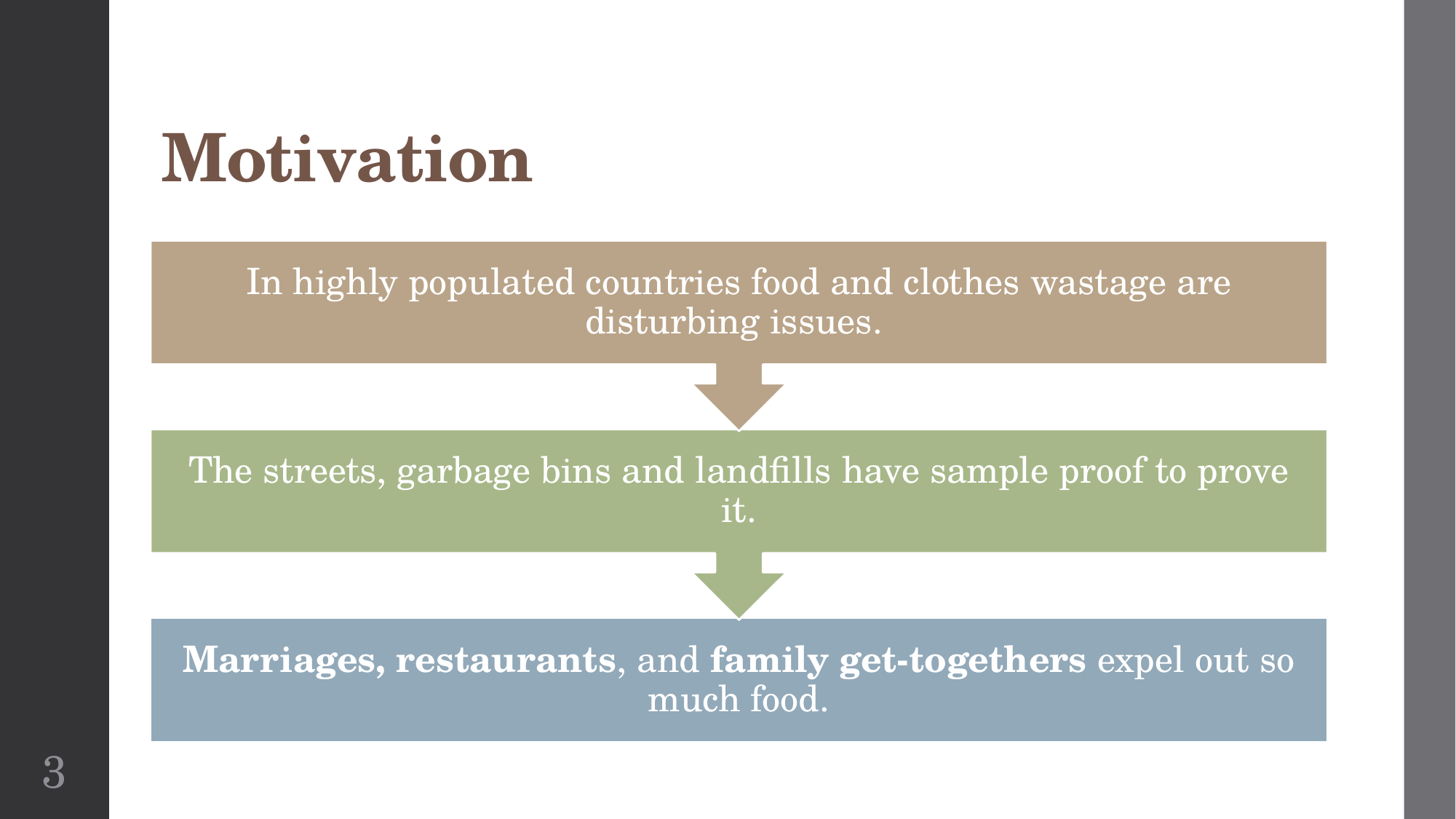

# Motivation
Marriages, restaurants, and family get-togethers expel out so much food.
The streets, garbage bins and landfills have sample proof to prove it.
In highly populated countries food and clothes wastage are disturbing issues.
3